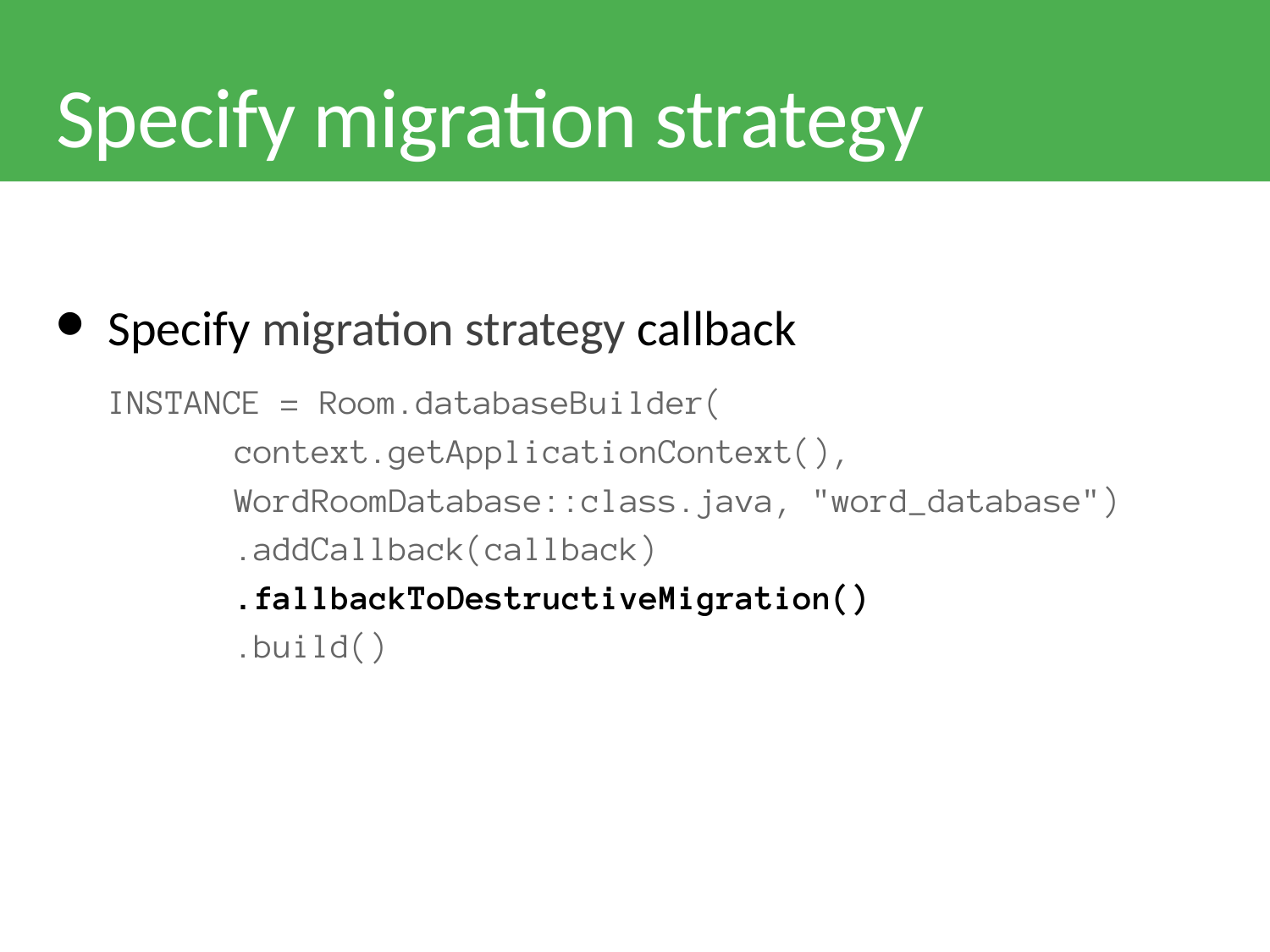

# Specify migration strategy
Specify migration strategy callback
INSTANCE = Room.databaseBuilder(
context.getApplicationContext(),
WordRoomDatabase::class.java, "word_database")
.addCallback(callback)
.fallbackToDestructiveMigration()
.build()
31